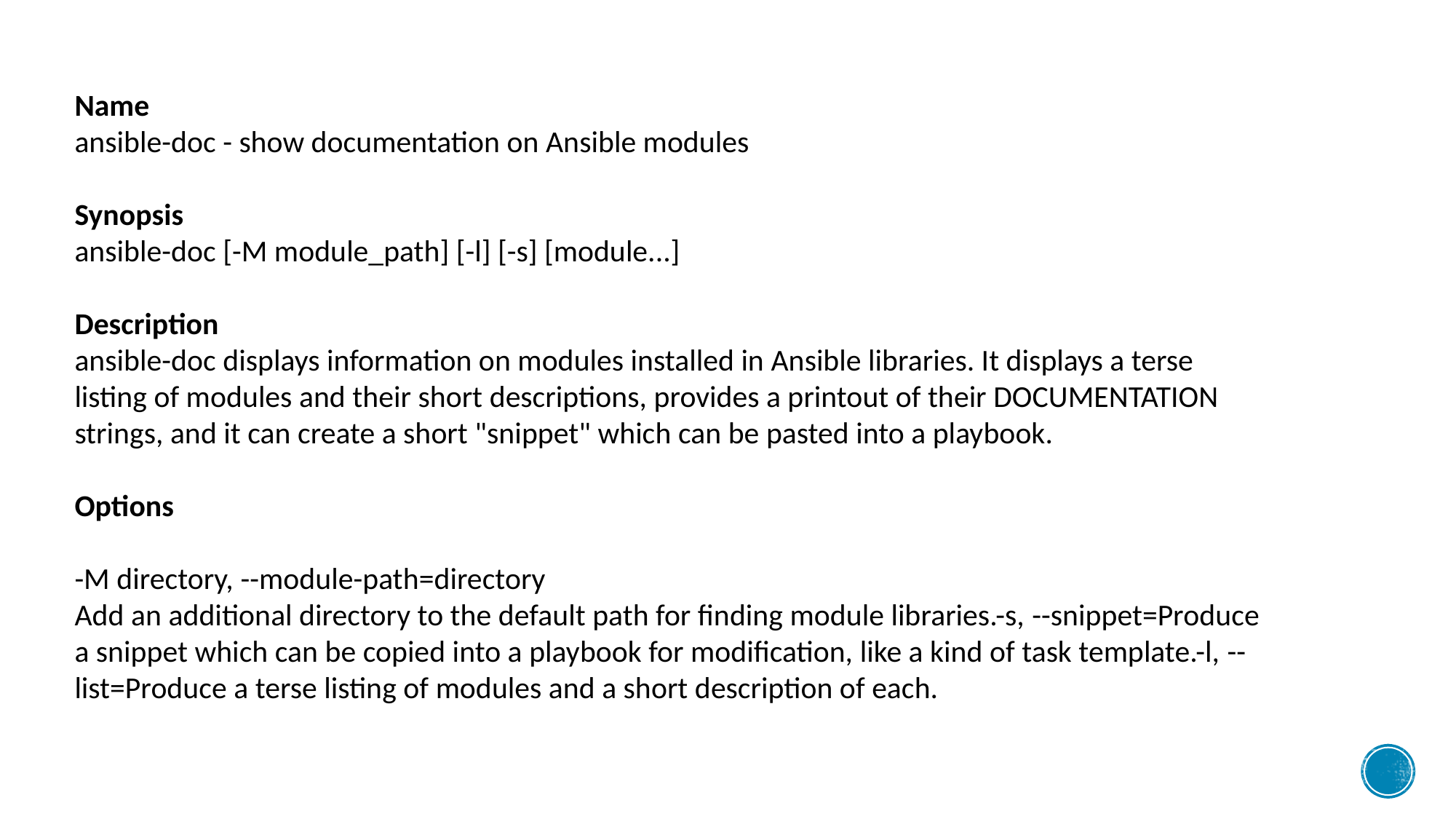

Name
ansible-doc - show documentation on Ansible modules

Synopsis
ansible-doc [-M module_path] [-l] [-s] [module...]

Description
ansible-doc displays information on modules installed in Ansible libraries. It displays a terse listing of modules and their short descriptions, provides a printout of their DOCUMENTATION strings, and it can create a short "snippet" which can be pasted into a playbook.

Options

-M directory, --module-path=directory
Add an additional directory to the default path for finding module libraries.-s, --snippet=Produce a snippet which can be copied into a playbook for modification, like a kind of task template.-l, --list=Produce a terse listing of modules and a short description of each.